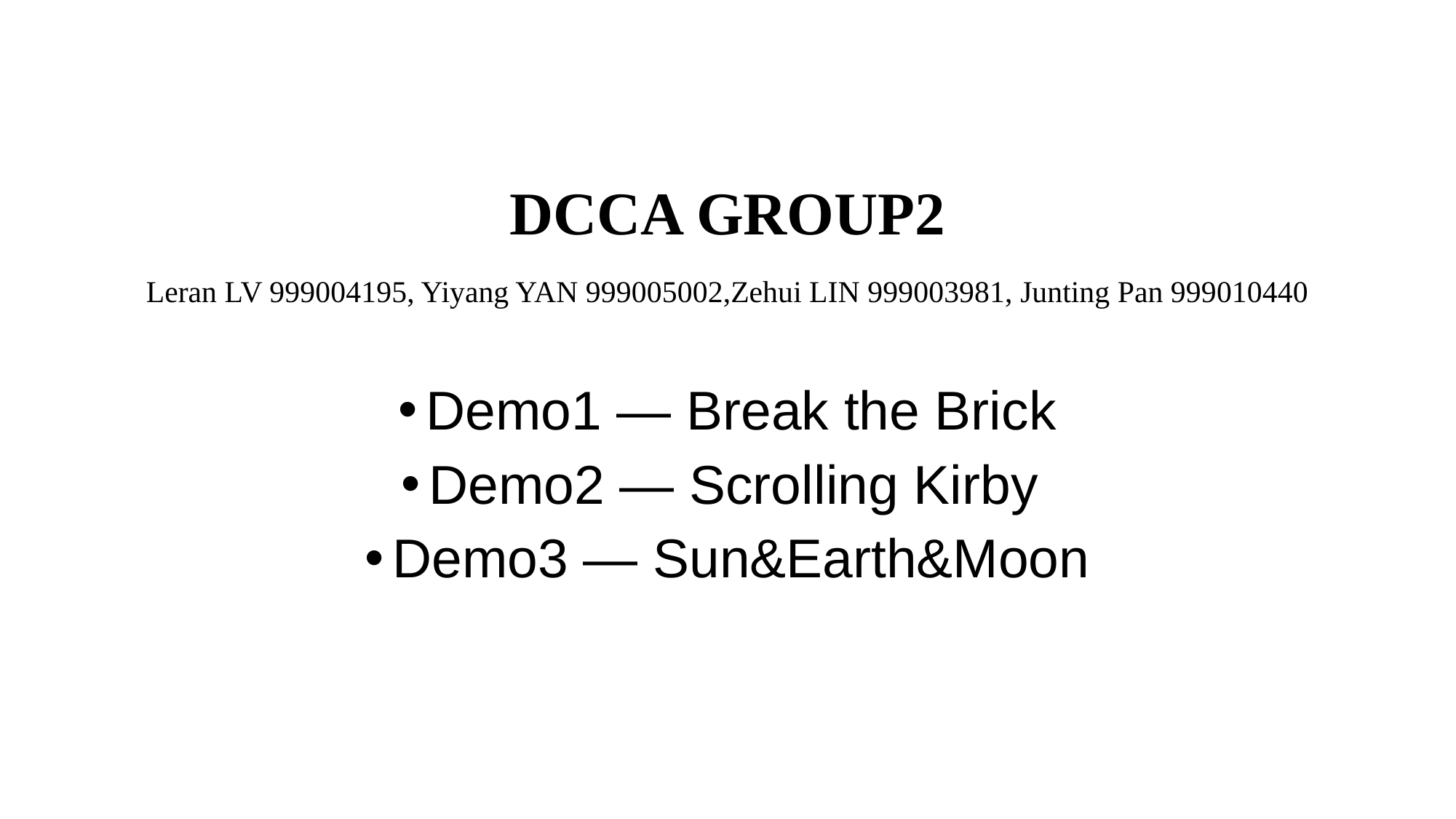

#

DCCA GROUP2
Leran LV 999004195, Yiyang YAN 999005002,Zehui LIN 999003981, Junting Pan 999010440

Demo1 — Break the Brick
Demo2 — Scrolling Kirby
Demo3 — Sun&Earth&Moon